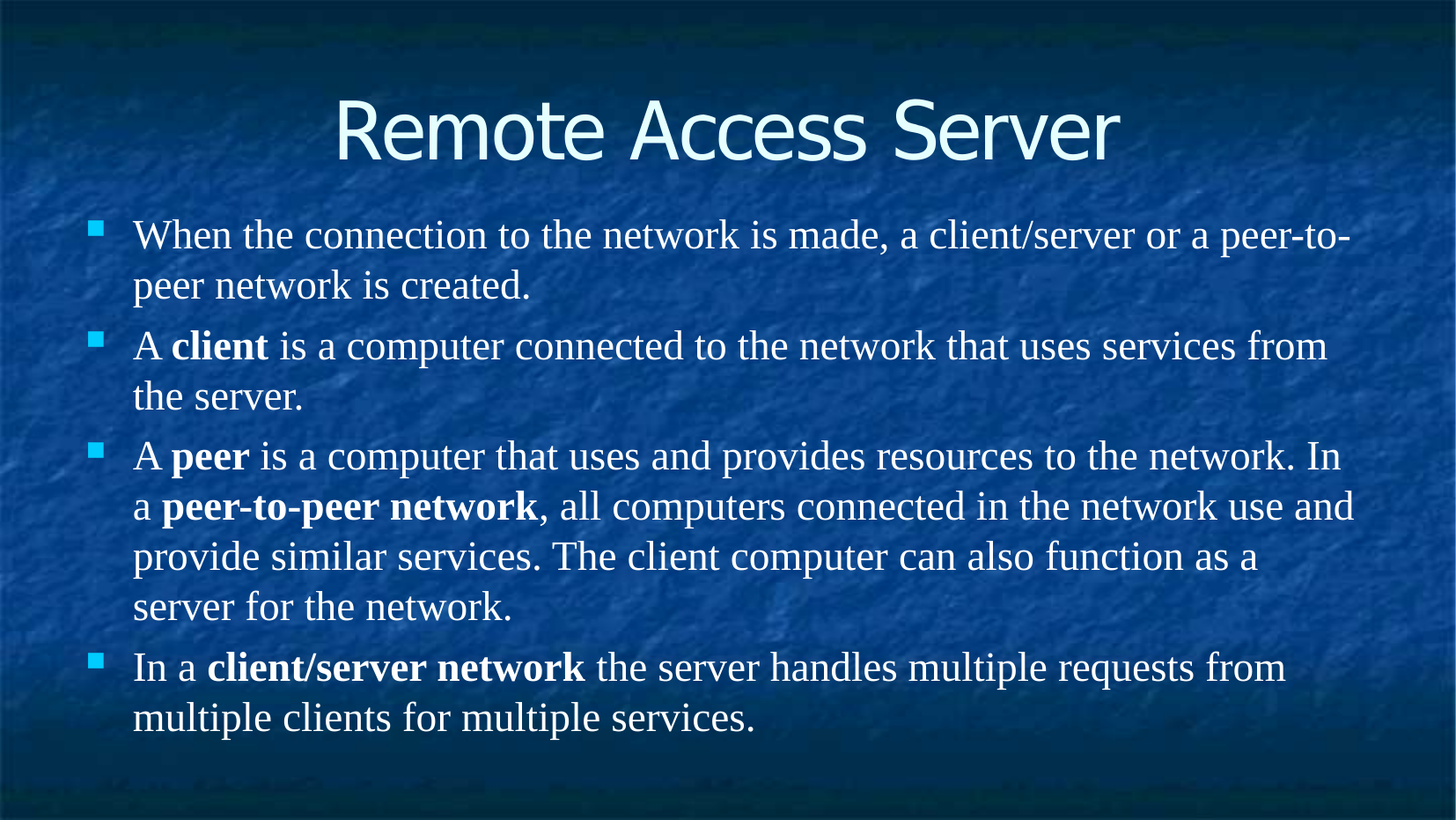

Remote Access Server
When the connection to the network is made, a client/server or a peer-to-peer network is created.
A client is a computer connected to the network that uses services from the server.
A peer is a computer that uses and provides resources to the network. In a peer-to-peer network, all computers connected in the network use and provide similar services. The client computer can also function as a server for the network.
In a client/server network the server handles multiple requests from multiple clients for multiple services.